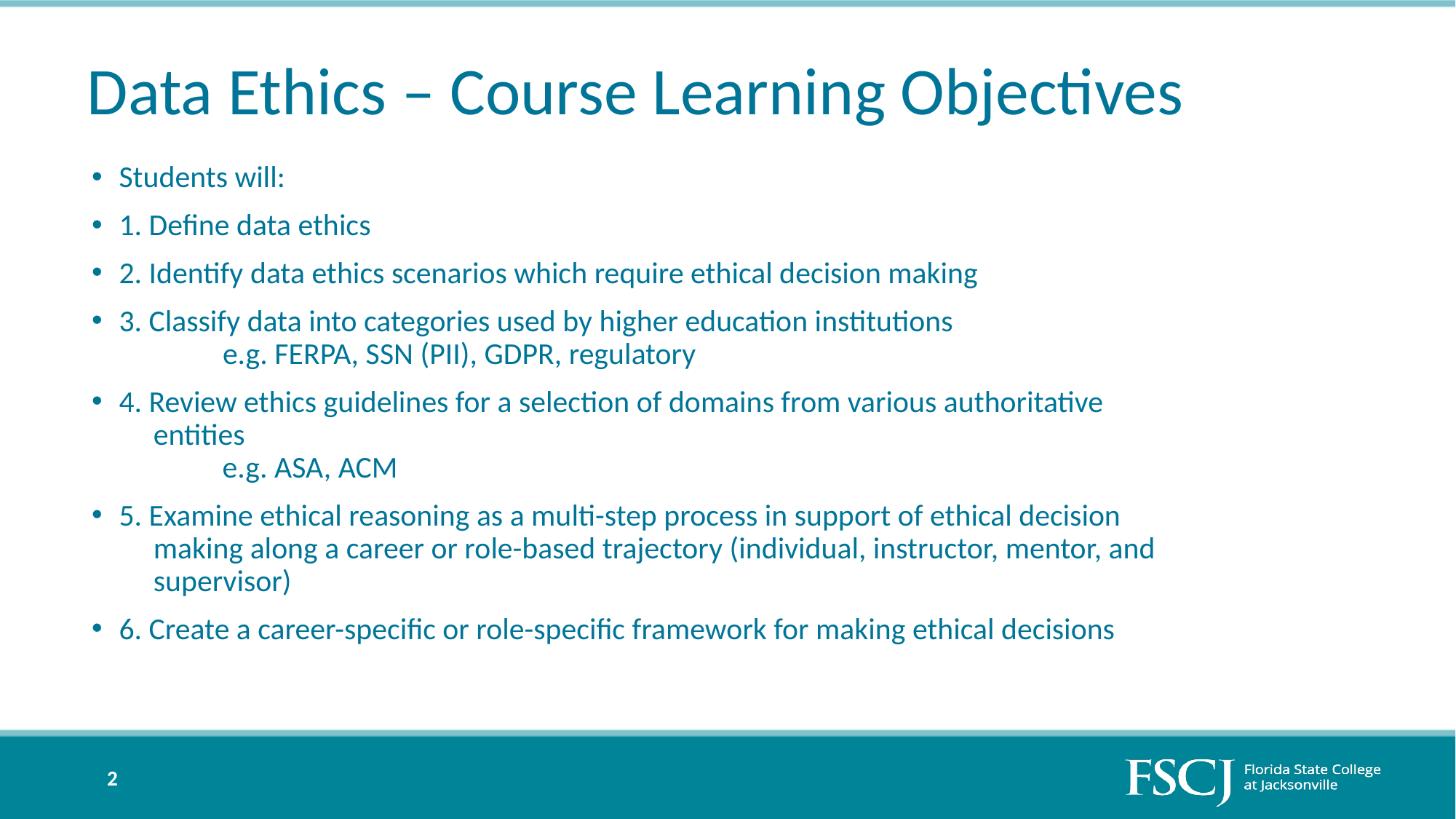

# Data Ethics – Course Learning Objectives
Students will:
1. Define data ethics
2. Identify data ethics scenarios which require ethical decision making
3. Classify data into categories used by higher education institutions
               e.g. FERPA, SSN (PII), GDPR, regulatory
4. Review ethics guidelines for a selection of domains from various authoritative
     entities
               e.g. ASA, ACM
5. Examine ethical reasoning as a multi-step process in support of ethical decision
     making along a career or role-based trajectory (individual, instructor, mentor, and
     supervisor)
6. Create a career-specific or role-specific framework for making ethical decisions